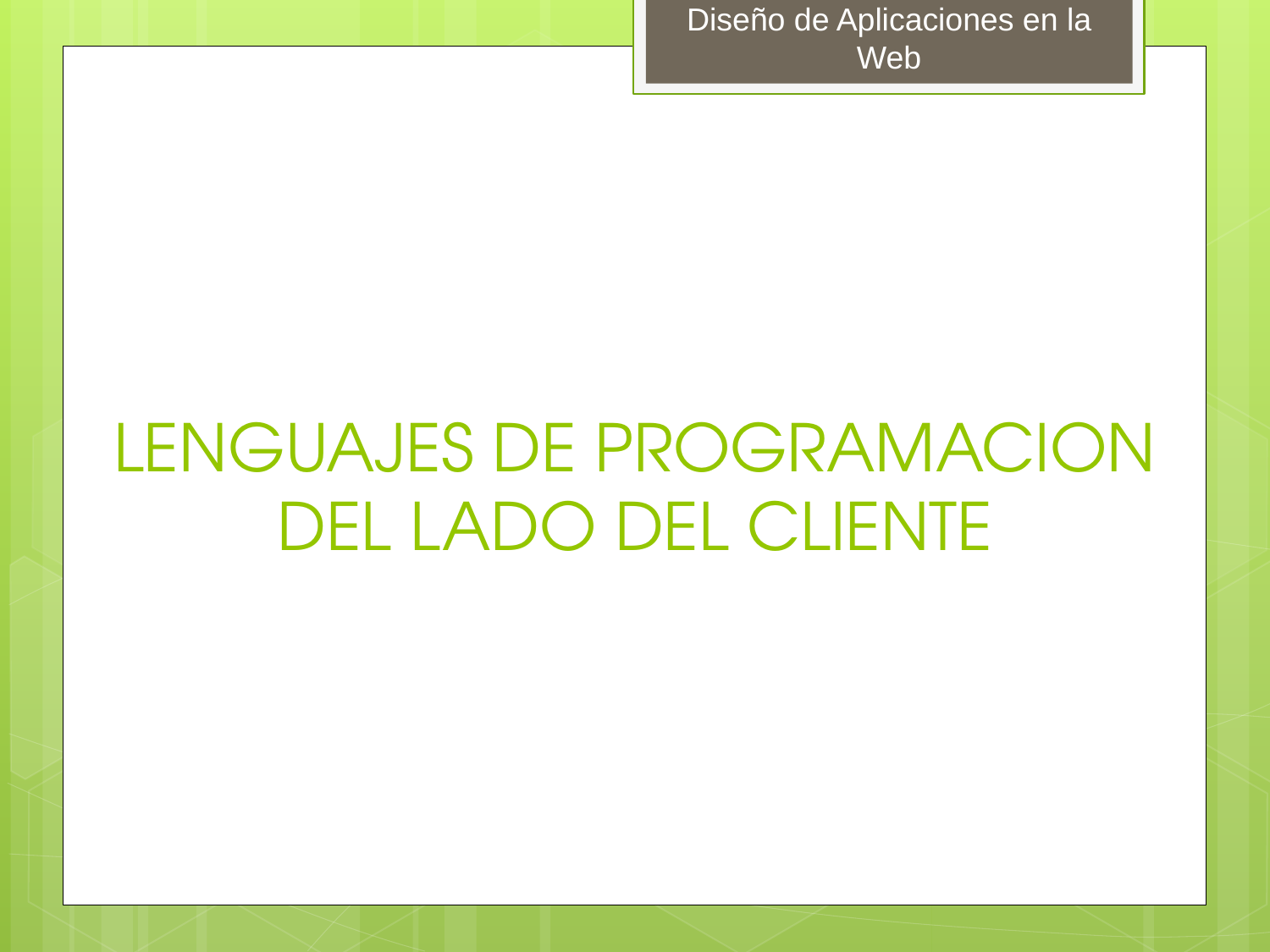

# LENGUAJES DE PROGRAMACION DEL LADO DEL CLIENTE